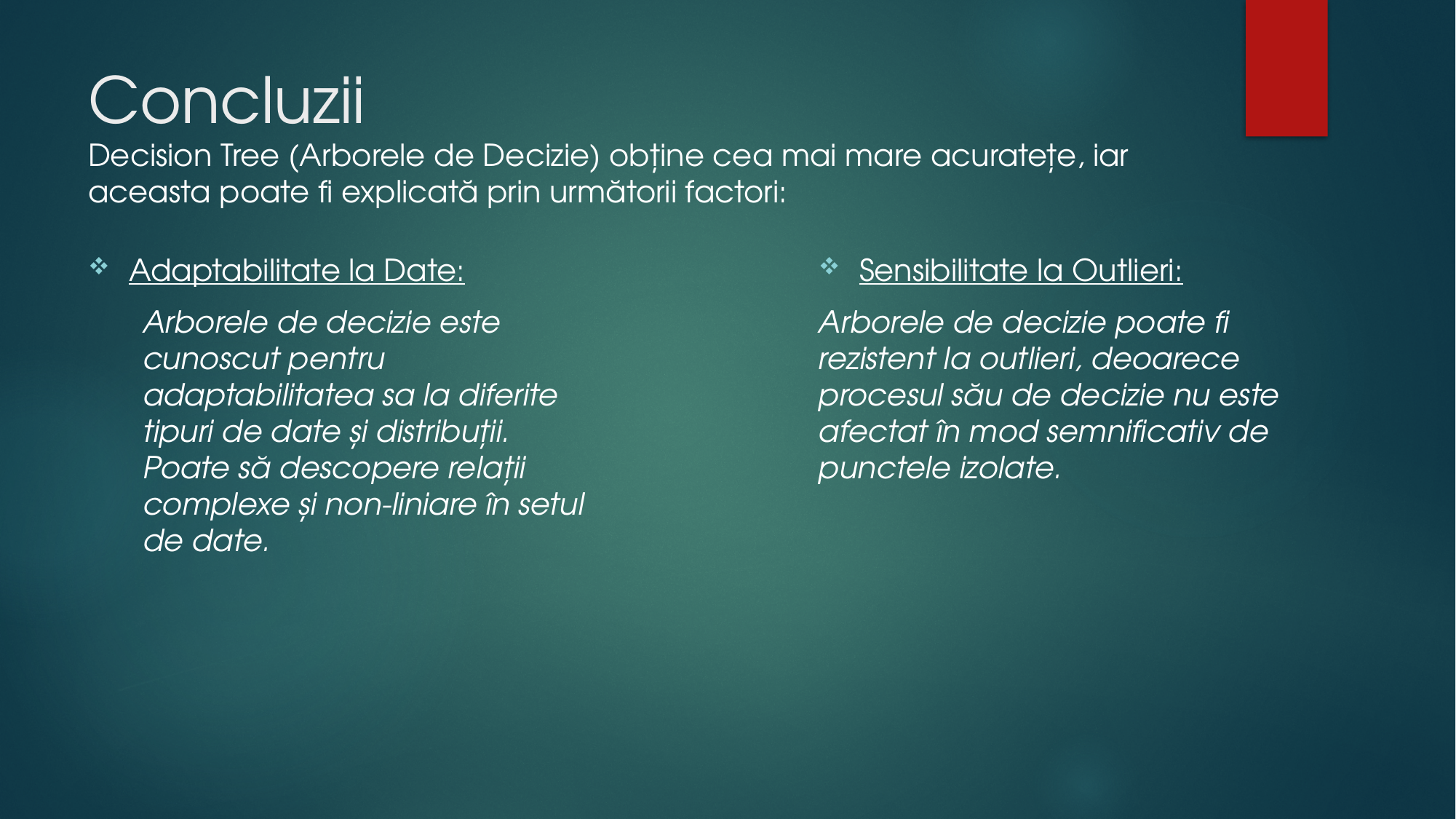

# Concluzii Decision Tree (Arborele de Decizie) obține cea mai mare acuratețe, iar aceasta poate fi explicată prin următorii factori:
Adaptabilitate la Date:
Arborele de decizie este cunoscut pentru adaptabilitatea sa la diferite tipuri de date și distribuții. Poate să descopere relații complexe și non-liniare în setul de date.

Sensibilitate la Outlieri:
Arborele de decizie poate fi rezistent la outlieri, deoarece procesul său de decizie nu este afectat în mod semnificativ de punctele izolate.